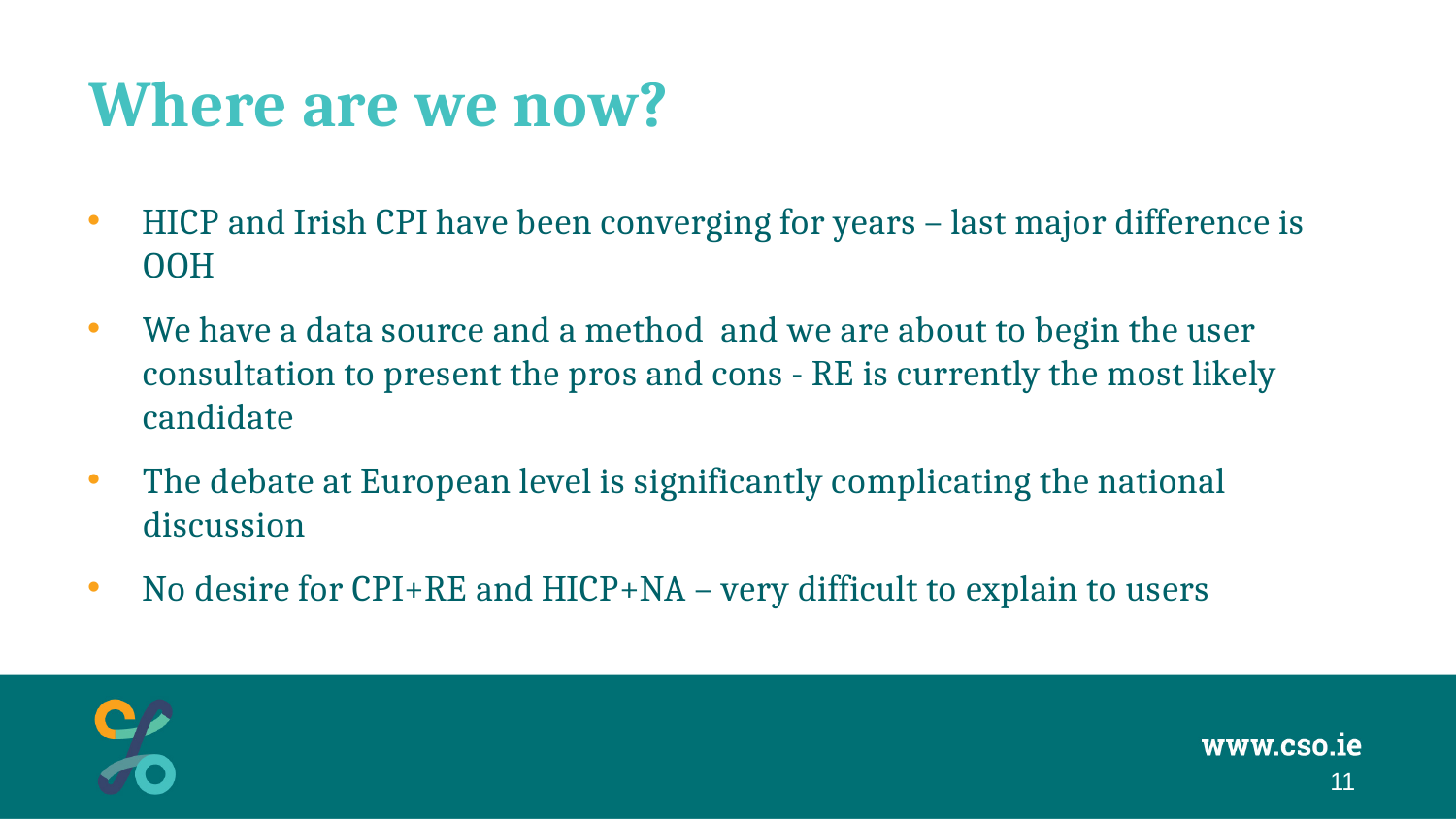

# Where are we now?
HICP and Irish CPI have been converging for years – last major difference is OOH
We have a data source and a method  and we are about to begin the user consultation to present the pros and cons - RE is currently the most likely candidate
The debate at European level is significantly complicating the national discussion
No desire for CPI+RE and HICP+NA – very difficult to explain to users
11